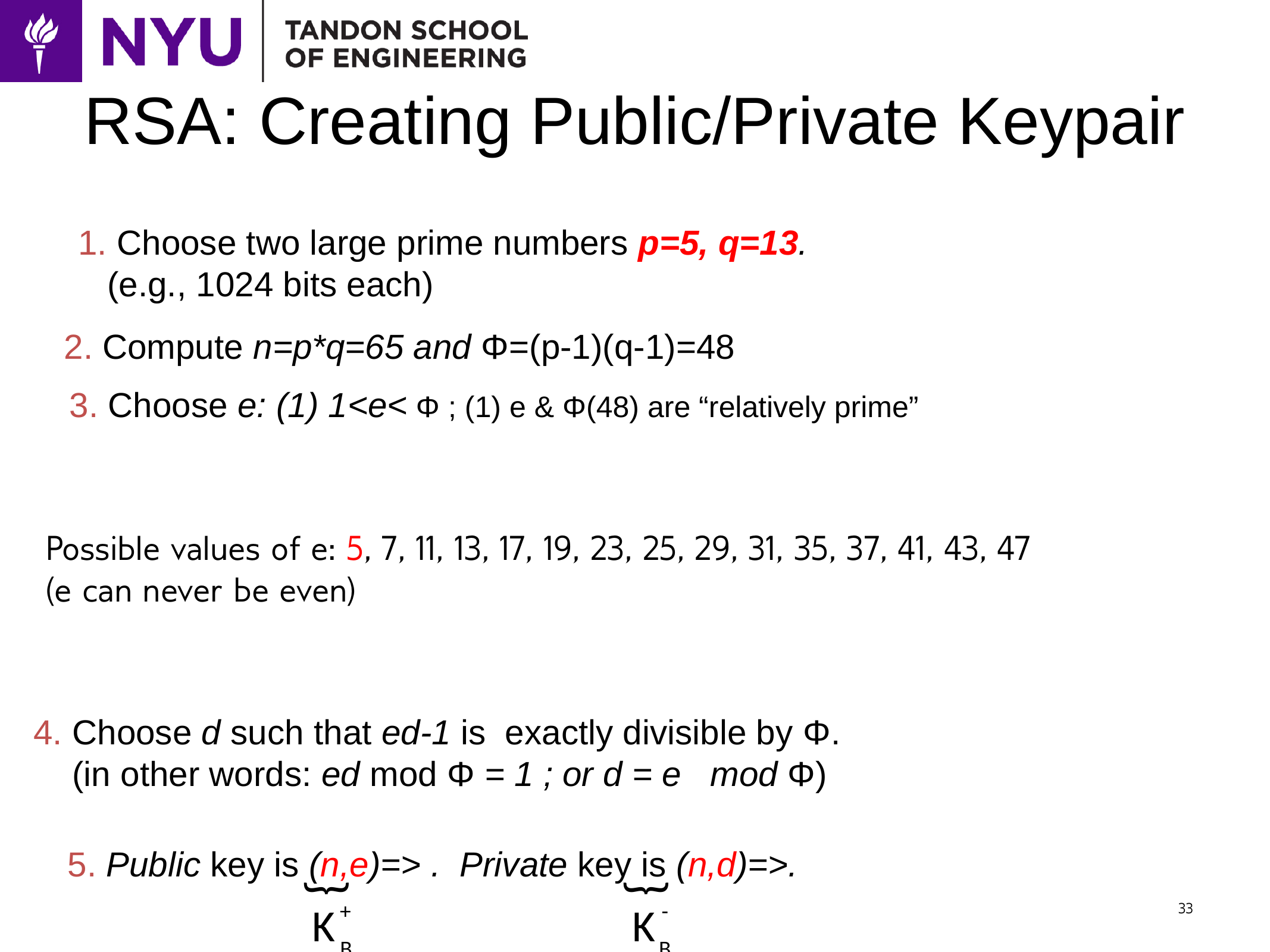

# RSA: Creating Public/Private Keypair
1. Choose two large prime numbers p=5, q=13.
   (e.g., 1024 bits each)
2. Compute n=p*q=65 and Φ=(p-1)(q-1)=48
3. Choose e: (1) 1<e< Φ ; (1) e & Φ(48) are “relatively prime”
Possible values of e: 5, 7, 11, 13, 17, 19, 23, 25, 29, 31, 35, 37, 41, 43, 47
(e can never be even)
4. Choose d such that ed-1 is  exactly divisible by Φ.
    (in other words: ed mod Φ = 1 ; or d = e   mod Φ)

5. Public key is (n,e)=> .  Private key is (n,d)=>.
{
{
33
K
+
B
K
-
B